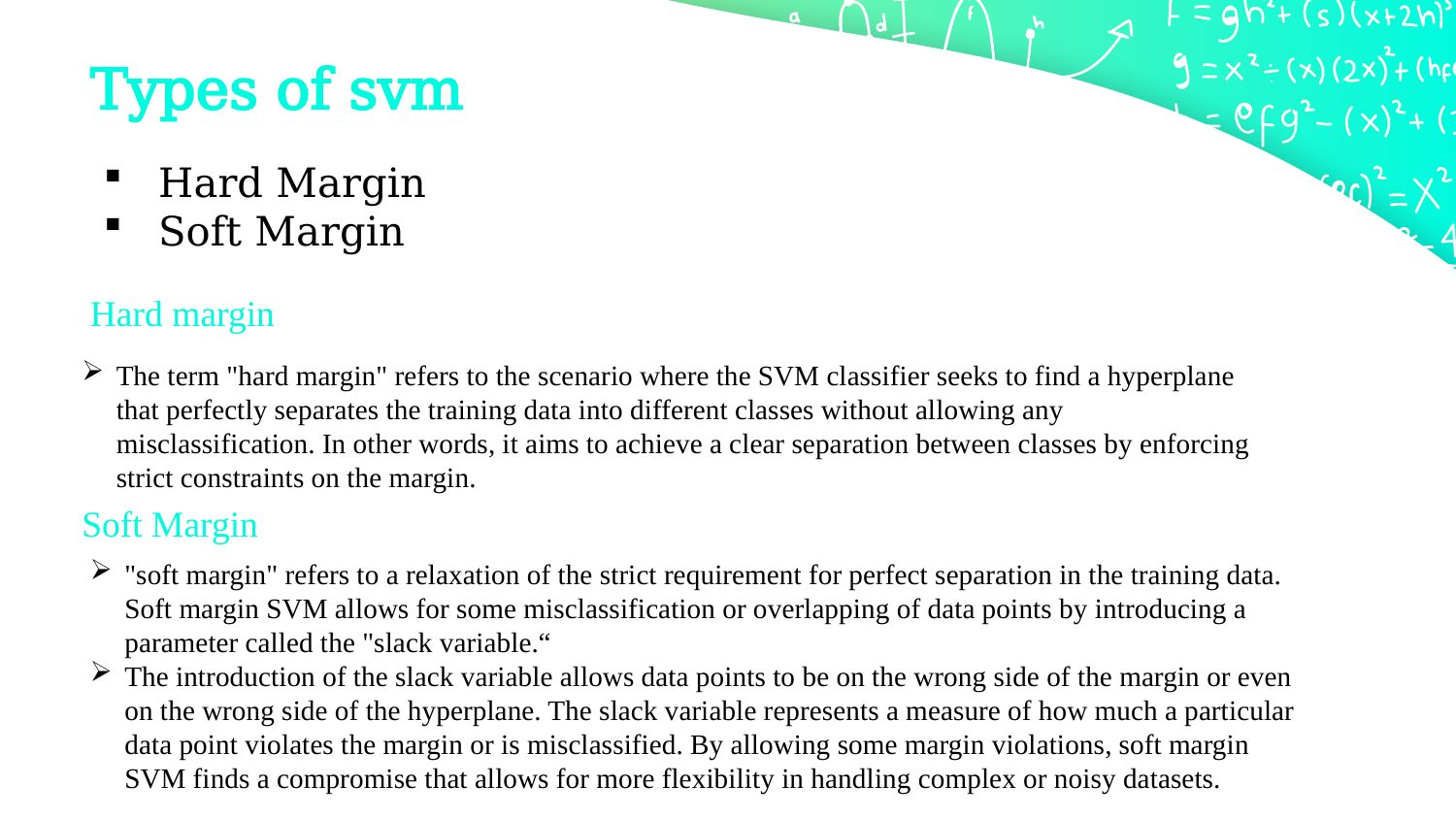

Types of svm
Hard Margin
Soft Margin
Hard margin
The term "hard margin" refers to the scenario where the SVM classifier seeks to find a hyperplane that perfectly separates the training data into different classes without allowing any misclassification. In other words, it aims to achieve a clear separation between classes by enforcing strict constraints on the margin.
Soft Margin
"soft margin" refers to a relaxation of the strict requirement for perfect separation in the training data. Soft margin SVM allows for some misclassification or overlapping of data points by introducing a parameter called the "slack variable.“
The introduction of the slack variable allows data points to be on the wrong side of the margin or even on the wrong side of the hyperplane. The slack variable represents a measure of how much a particular data point violates the margin or is misclassified. By allowing some margin violations, soft margin SVM finds a compromise that allows for more flexibility in handling complex or noisy datasets.